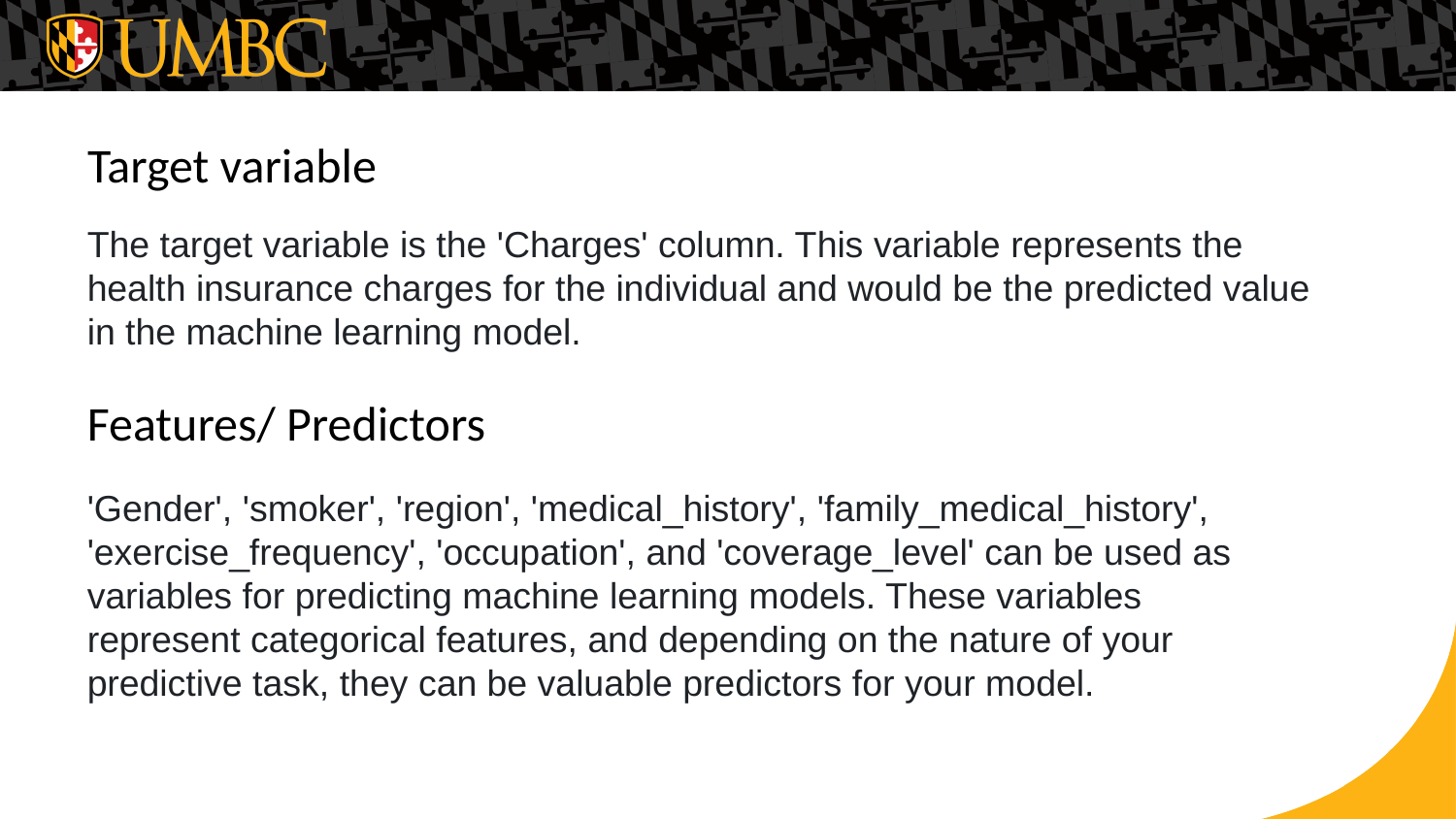

# Target variable
The target variable is the 'Charges' column. This variable represents the health insurance charges for the individual and would be the predicted value in the machine learning model.
Features/ Predictors

'Gender', 'smoker', 'region', 'medical_history', 'family_medical_history', 'exercise_frequency', 'occupation', and 'coverage_level' can be used as variables for predicting machine learning models. These variables represent categorical features, and depending on the nature of your predictive task, they can be valuable predictors for your model.